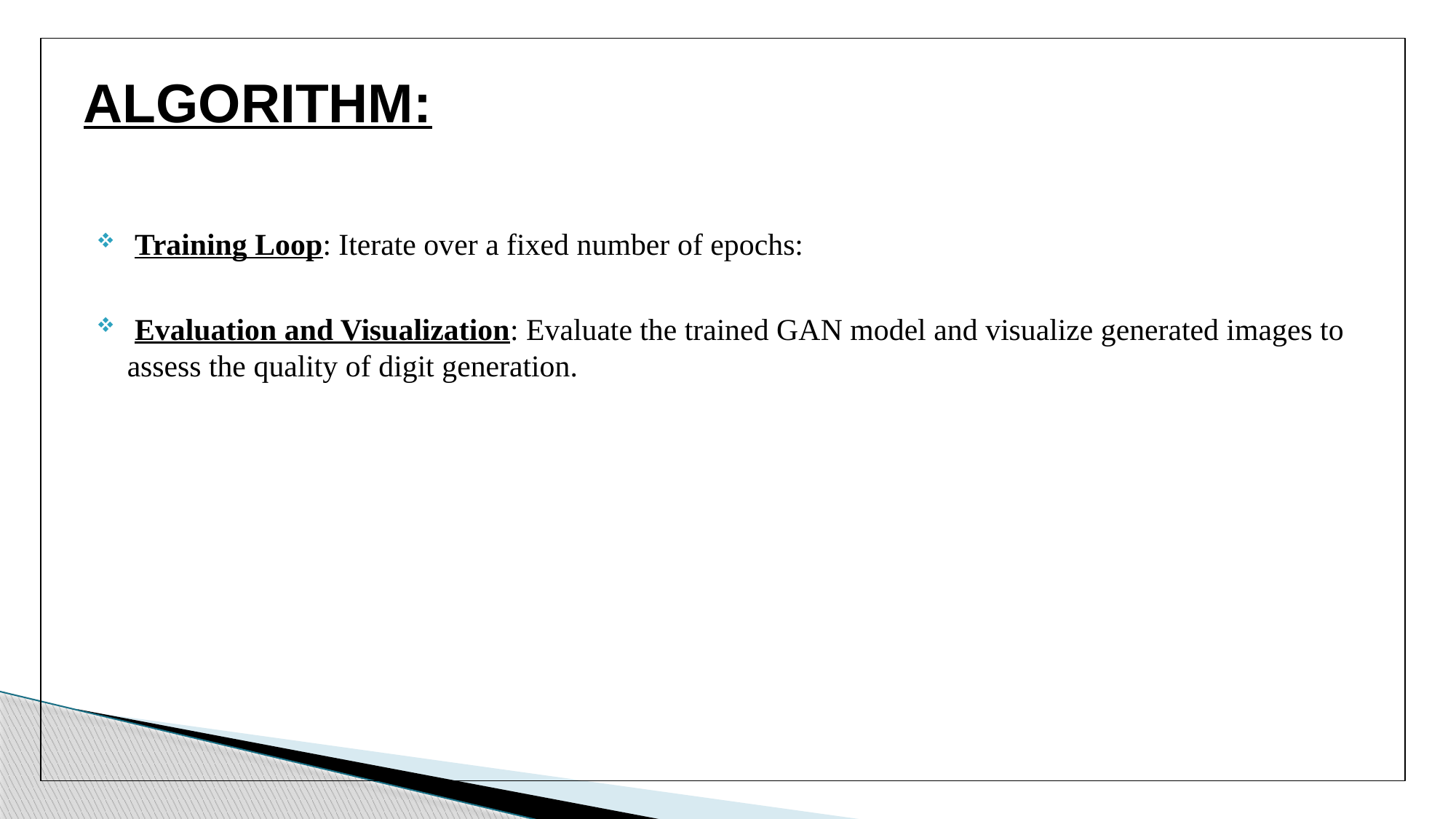

# ALGORITHM:

 Training Loop: Iterate over a fixed number of epochs:

 Evaluation and Visualization: Evaluate the trained GAN model and visualize generated images to assess the quality of digit generation.